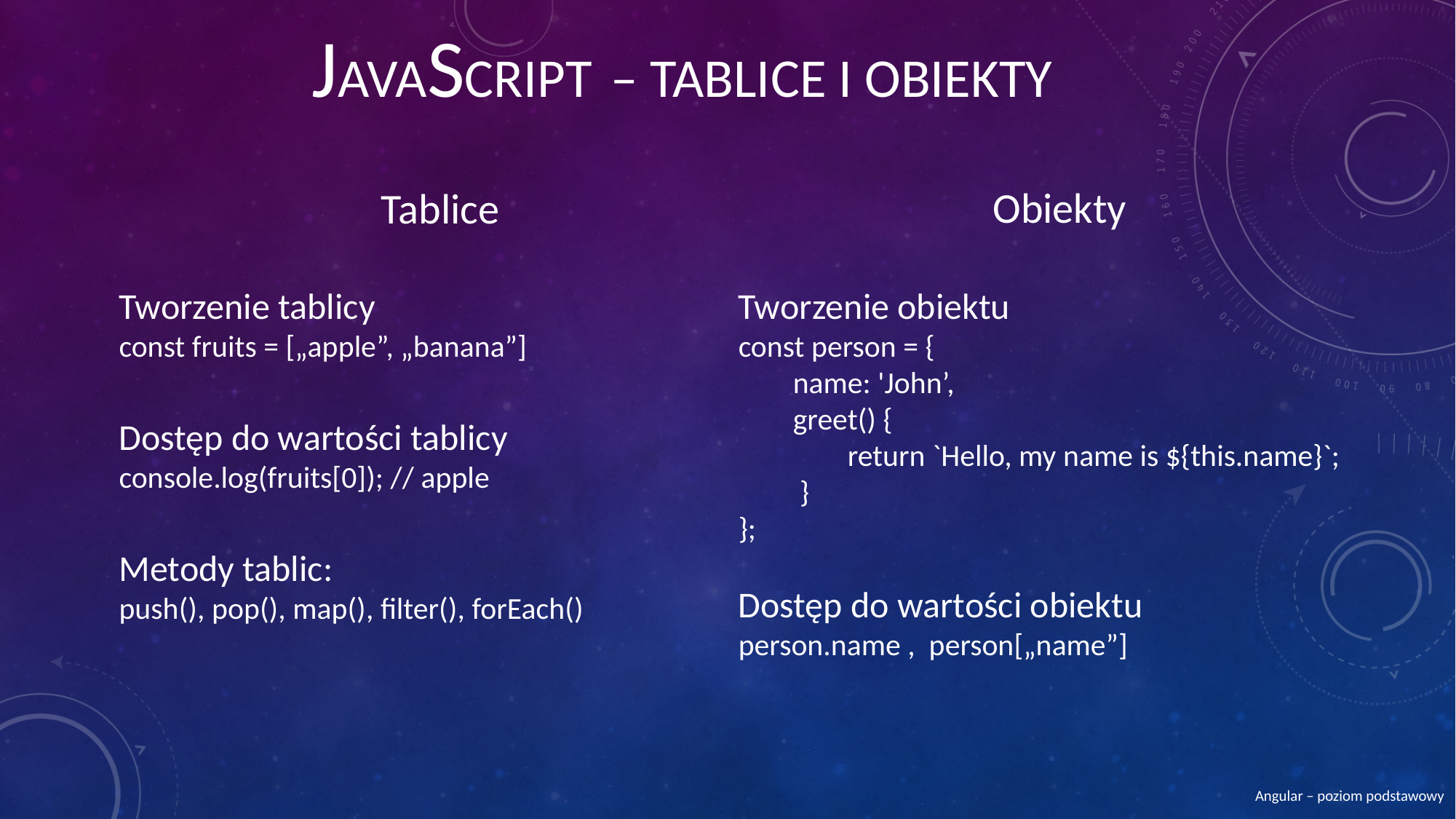

# JavaScript – Tablice i Obiekty
Obiekty

Tworzenie obiektu
const person = {
name: 'John’,
greet() {
return `Hello, my name is ${this.name}`;
 }
};

Dostęp do wartości obiektu
person.name ,  person[„name”]

Tablice

Tworzenie tablicy
const fruits = [„apple”, „banana”]

Dostęp do wartości tablicy
console.log(fruits[0]); // apple

Metody tablic:
push(), pop(), map(), filter(), forEach()

Angular – poziom podstawowy